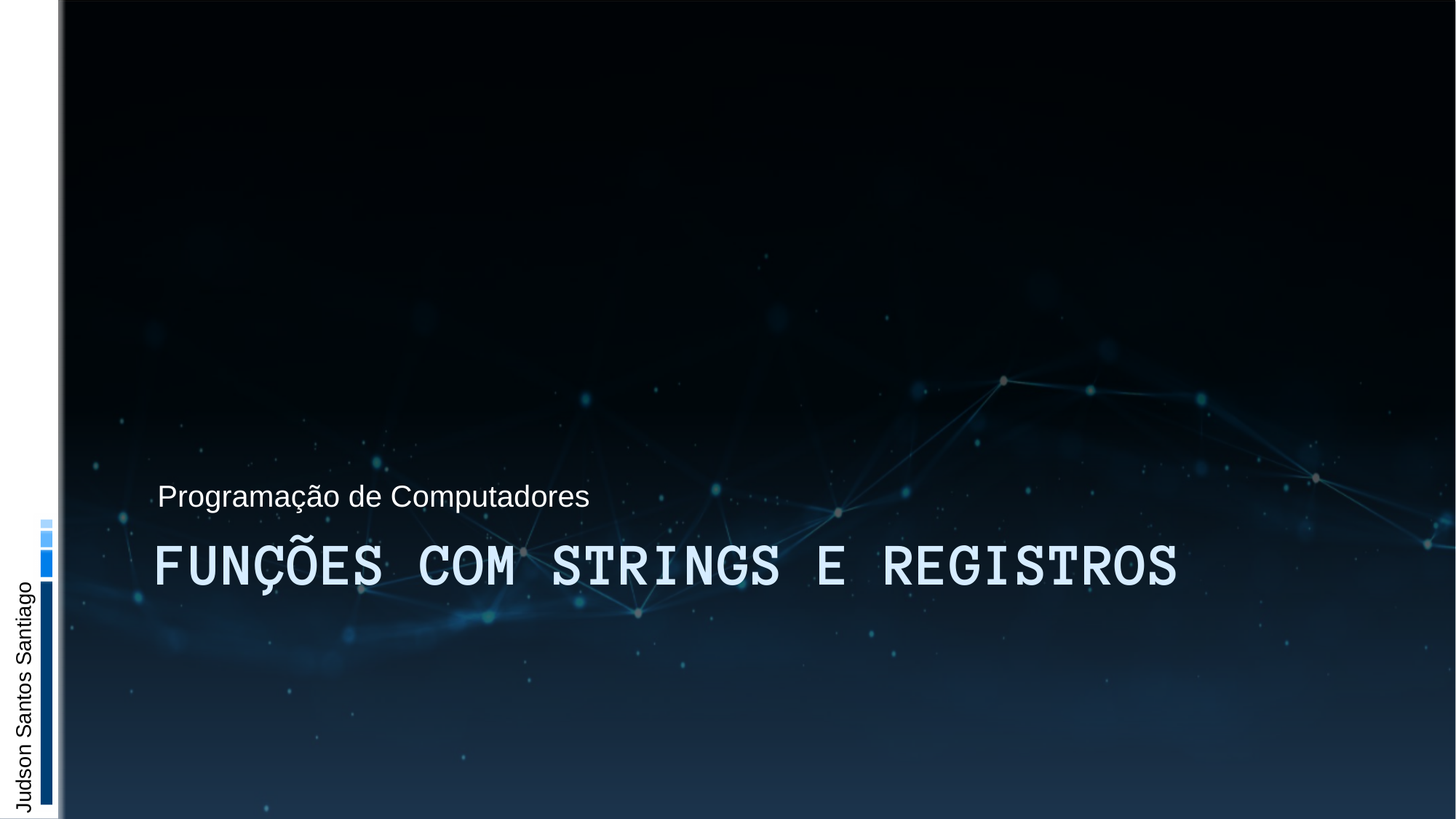

Programação de Computadores
# Funções com Strings e Registros